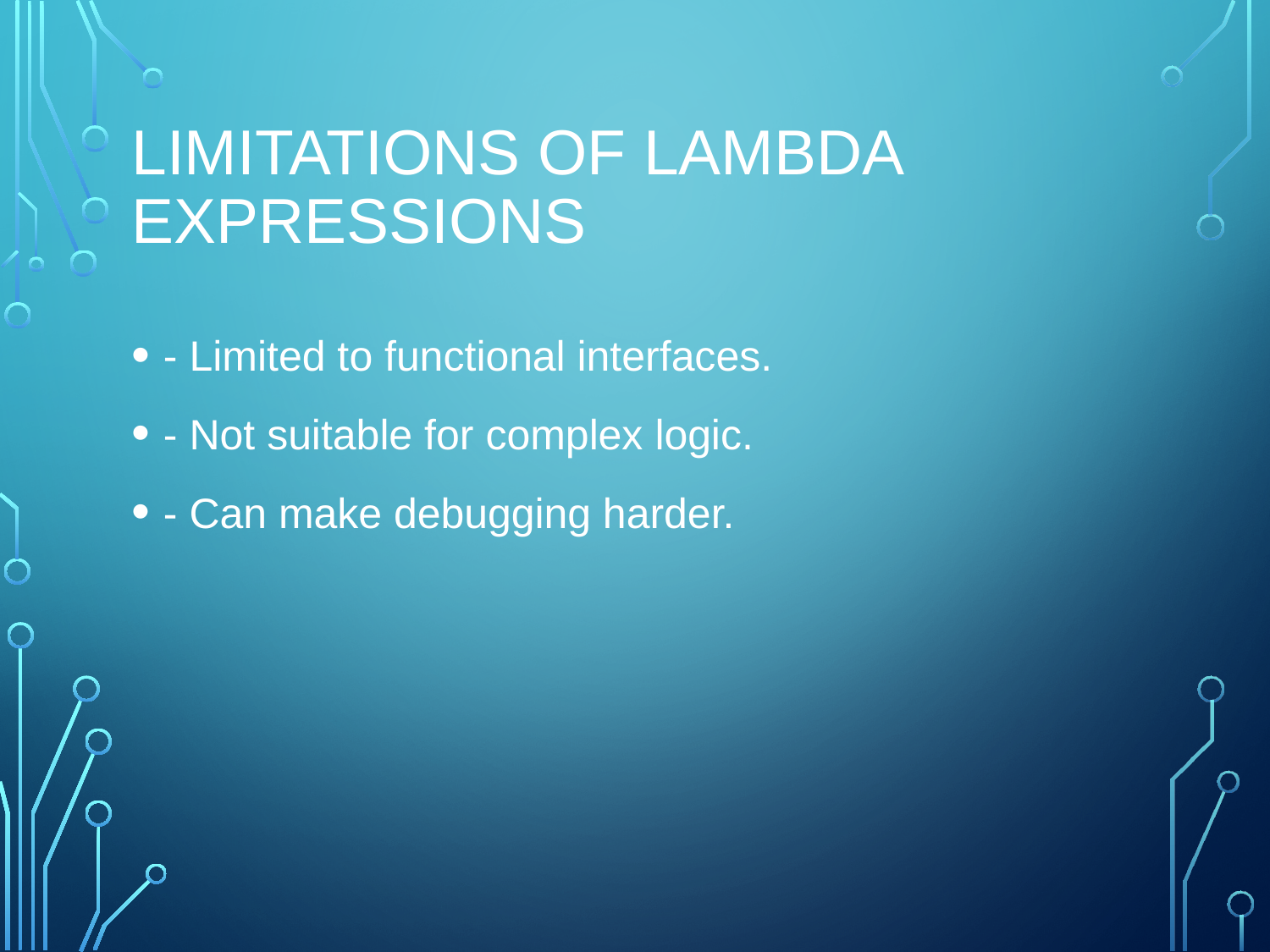

# Limitations of Lambda Expressions
- Limited to functional interfaces.
- Not suitable for complex logic.
- Can make debugging harder.